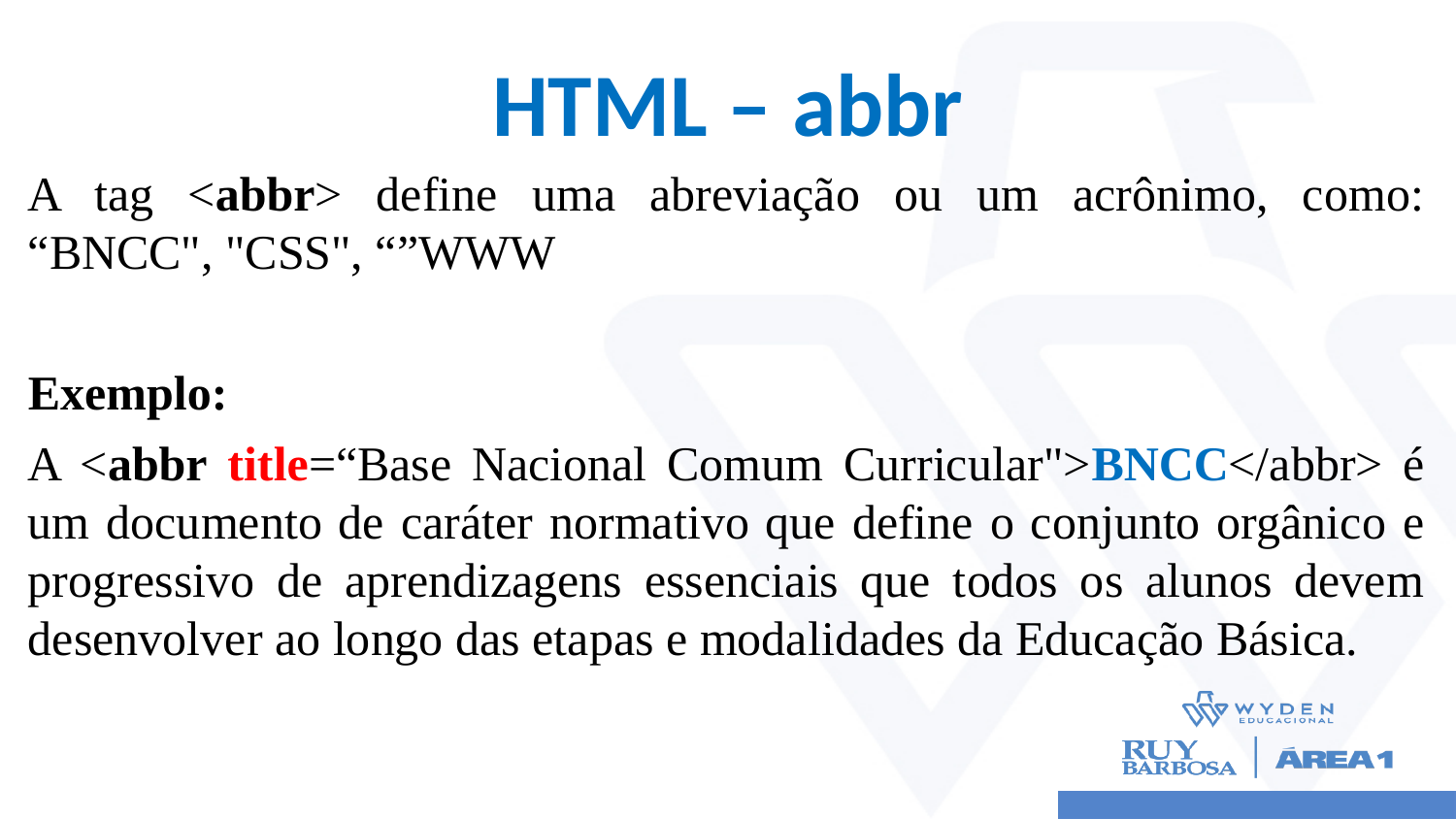

# HTML – abbr
A tag <abbr> define uma abreviação ou um acrônimo, como: “BNCC", "CSS", “”WWW

Exemplo:
A <abbr title=“Base Nacional Comum Curricular">BNCC</abbr> é um documento de caráter normativo que define o conjunto orgânico e progressivo de aprendizagens essenciais que todos os alunos devem desenvolver ao longo das etapas e modalidades da Educação Básica.